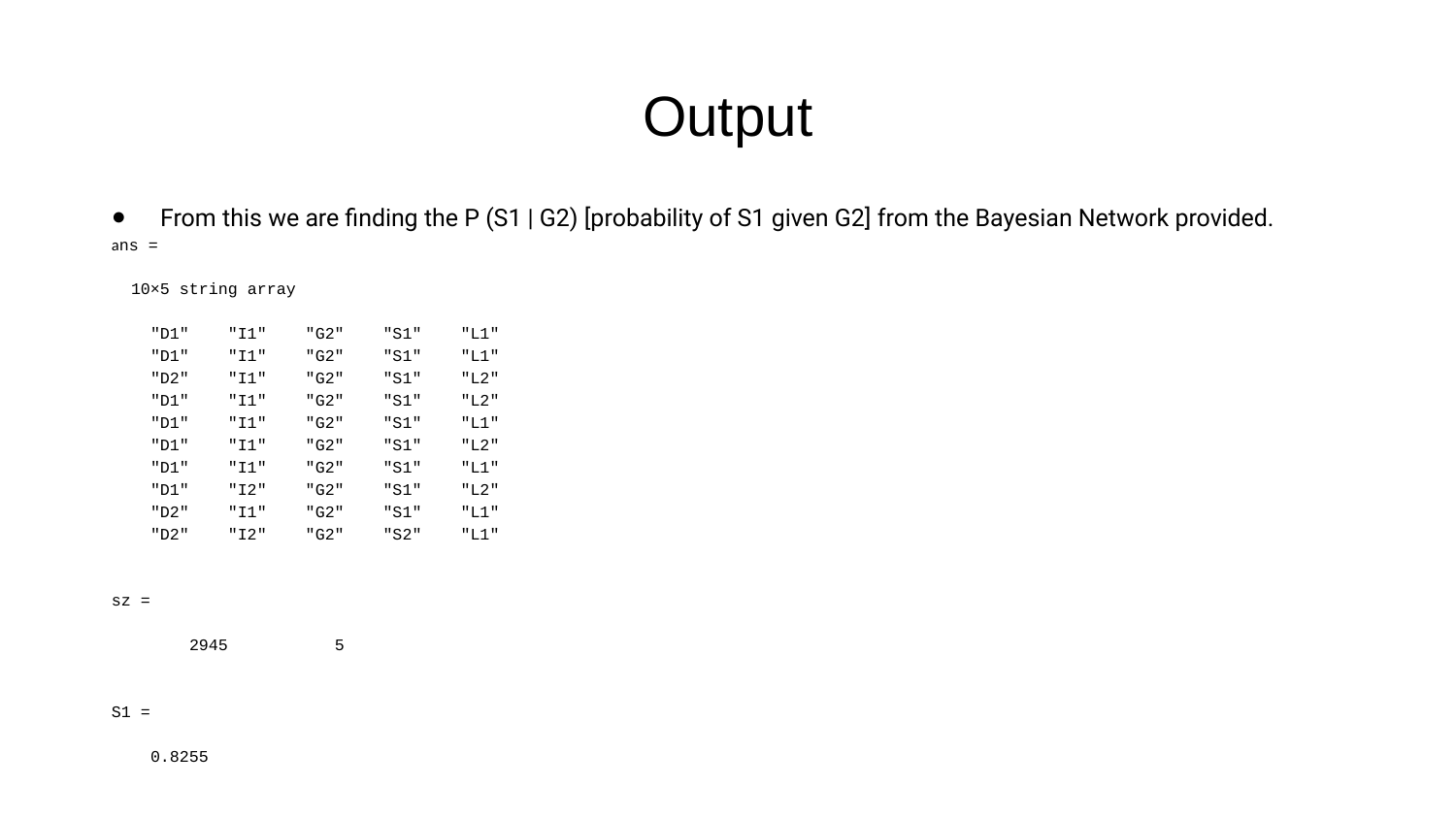

# Output
From this we are finding the P (S1 | G2) [probability of S1 given G2] from the Bayesian Network provided.
ans =

  10×5 string array

    "D1"    "I1"    "G2"    "S1"    "L1"
    "D1"    "I1"    "G2"    "S1"    "L1"
    "D2"    "I1"    "G2"    "S1"    "L2"
    "D1"    "I1"    "G2"    "S1"    "L2"
    "D1"    "I1"    "G2"    "S1"    "L1"
    "D1"    "I1"    "G2"    "S1"    "L2"
    "D1"    "I1"    "G2"    "S1"    "L1"
    "D1"    "I2"    "G2"    "S1"    "L2"
    "D2"    "I1"    "G2"    "S1"    "L1"
    "D2"    "I2"    "G2"    "S2"    "L1"

sz =

        2945           5

S1 =

    0.8255